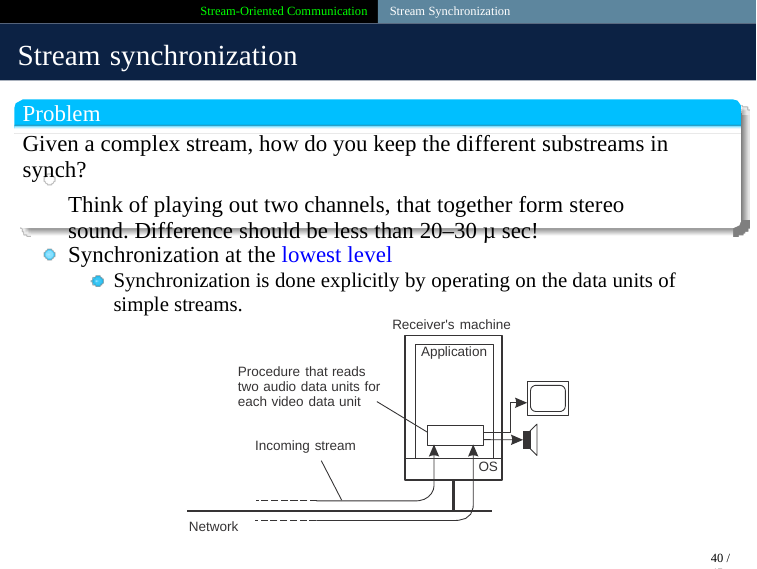

Stream-Oriented Communication      Stream Synchronization

Stream synchronization

Problem
Given a complex stream, how do you keep the different substreams in synch?
Think of playing out two channels, that together form stereo sound. Difference should be less than 20–30 µ sec!

Synchronization at the lowest level
Synchronization is done explicitly by operating on the data units of simple streams.
Receiver's machine

Procedure that reads two audio data units for each video data unit
Incoming stream

Application

OS

Network

40 / 45